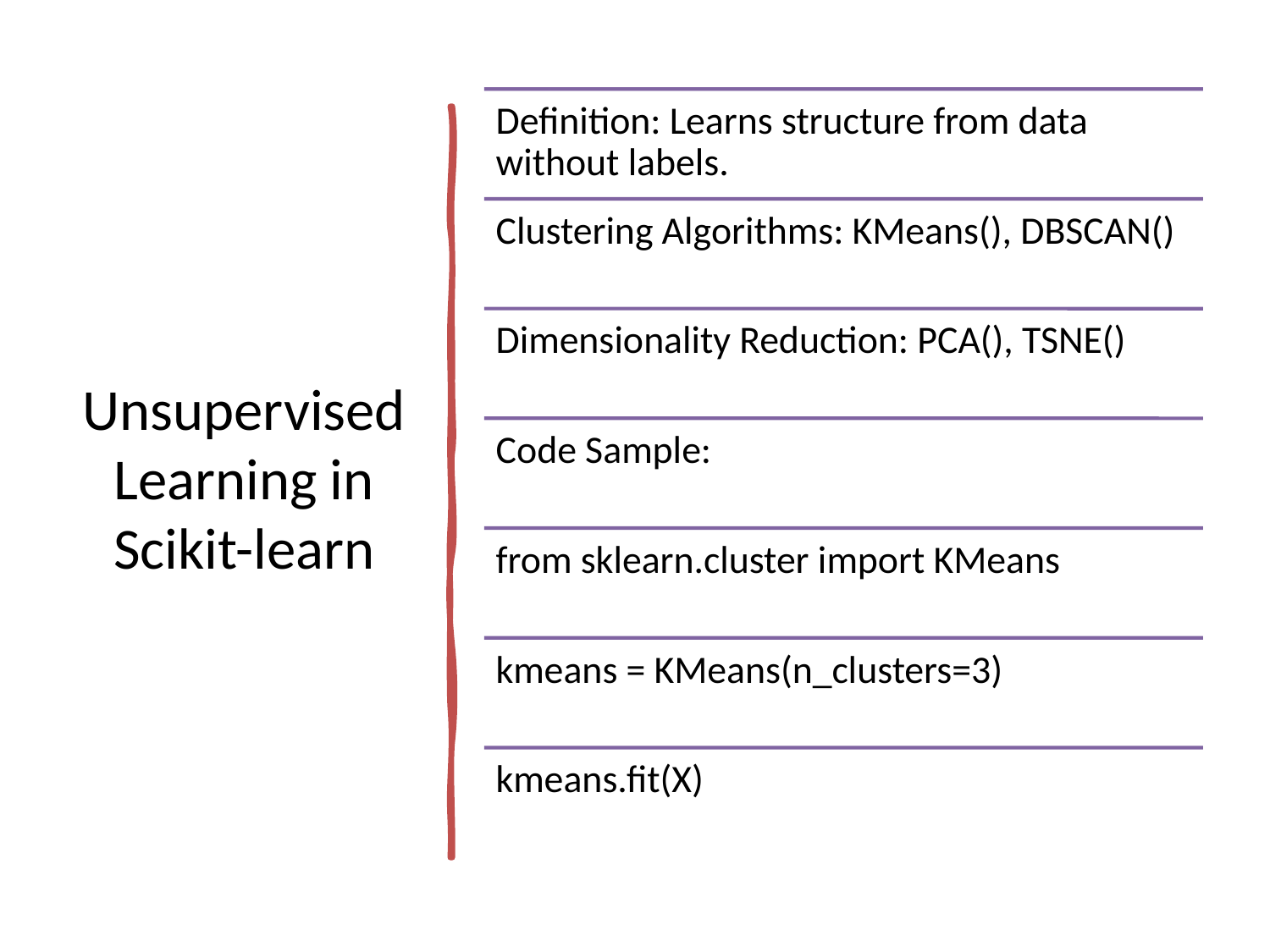

Definition: Learns structure from data without labels.
Clustering Algorithms: KMeans(), DBSCAN()
Dimensionality Reduction: PCA(), TSNE()
Code Sample:
from sklearn.cluster import KMeans
kmeans = KMeans(n_clusters=3)
kmeans.fit(X)
# Unsupervised Learning in Scikit-learn